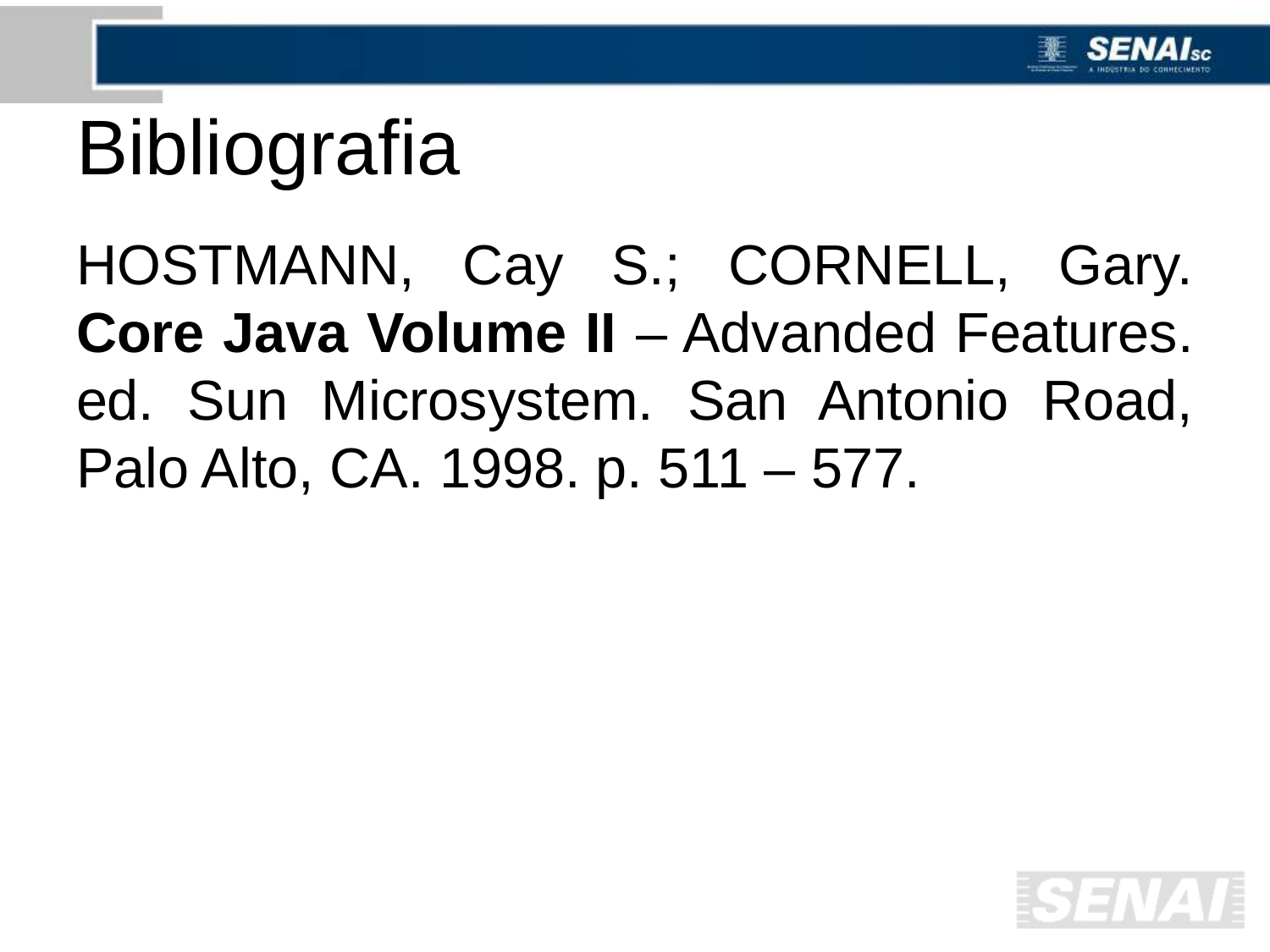

# Bibliografia
HOSTMANN, Cay S.; CORNELL, Gary. Core Java Volume II – Advanded Features. ed. Sun Microsystem. San Antonio Road, Palo Alto, CA. 1998. p. 511 – 577.